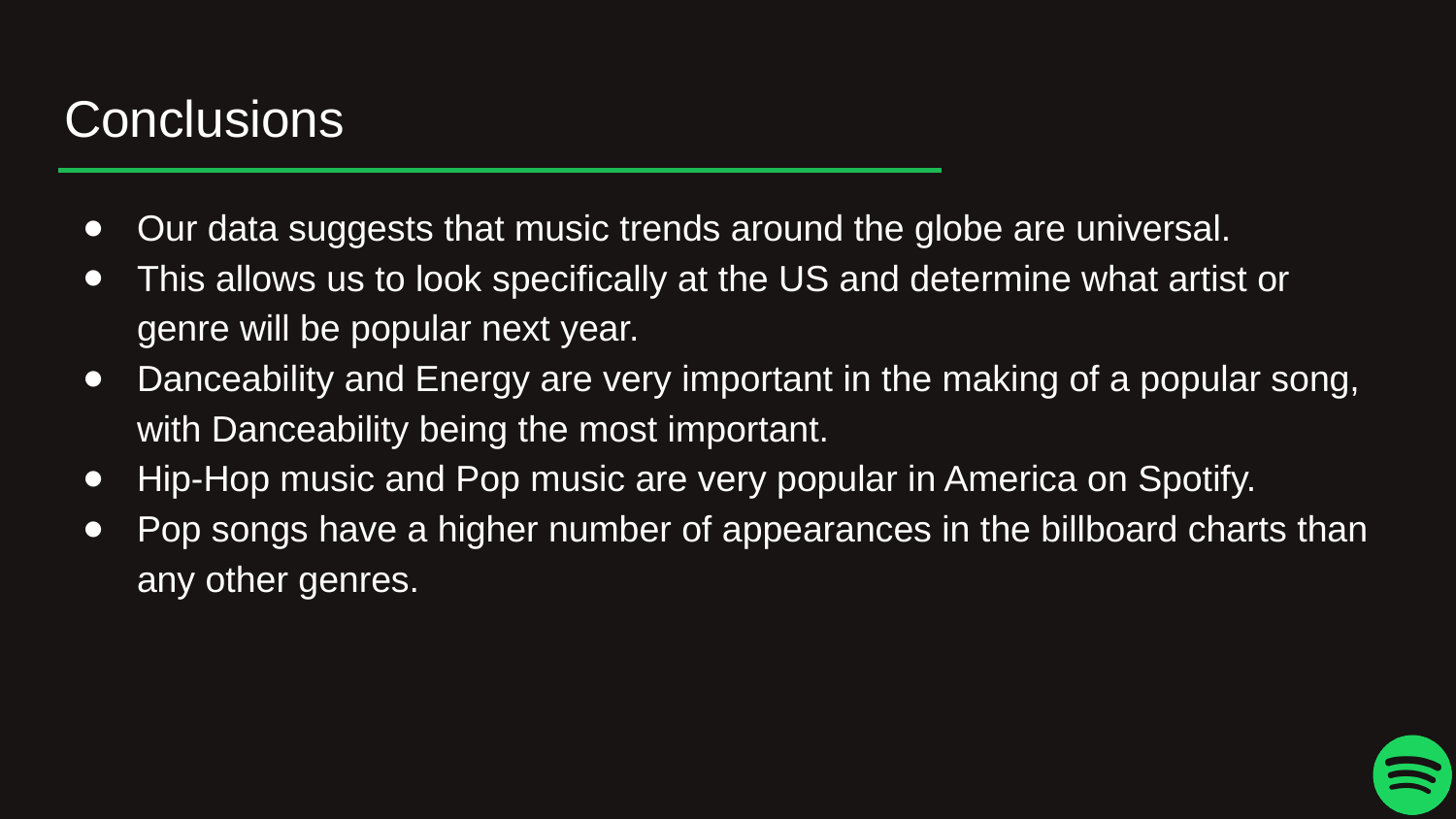

# Conclusions
Our data suggests that music trends around the globe are universal.
This allows us to look specifically at the US and determine what artist or genre will be popular next year.
Danceability and Energy are very important in the making of a popular song, with Danceability being the most important.
Hip-Hop music and Pop music are very popular in America on Spotify.
Pop songs have a higher number of appearances in the billboard charts than any other genres.